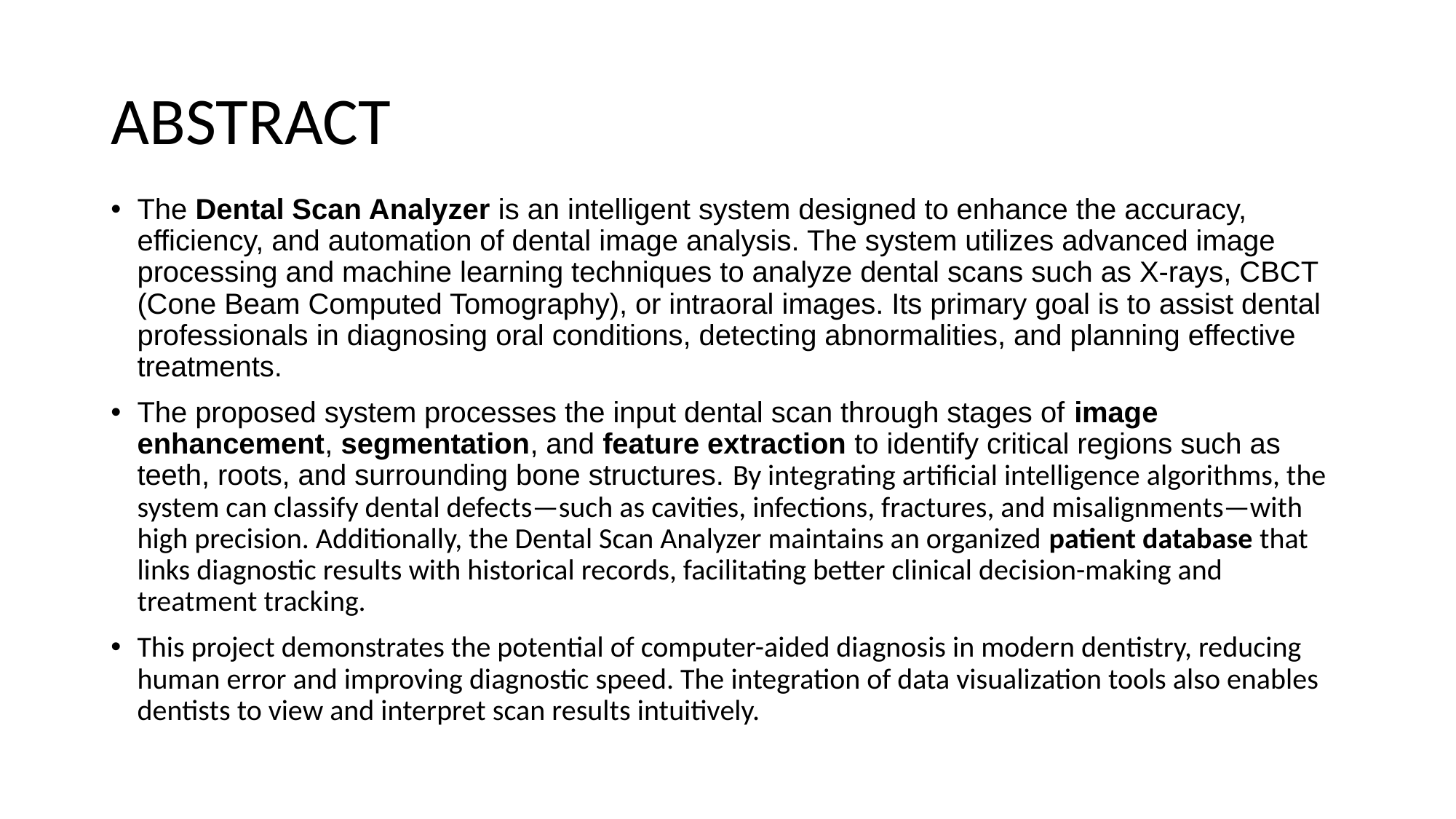

# ABSTRACT
The Dental Scan Analyzer is an intelligent system designed to enhance the accuracy, efficiency, and automation of dental image analysis. The system utilizes advanced image processing and machine learning techniques to analyze dental scans such as X-rays, CBCT (Cone Beam Computed Tomography), or intraoral images. Its primary goal is to assist dental professionals in diagnosing oral conditions, detecting abnormalities, and planning effective treatments.
The proposed system processes the input dental scan through stages of image enhancement, segmentation, and feature extraction to identify critical regions such as teeth, roots, and surrounding bone structures. By integrating artificial intelligence algorithms, the system can classify dental defects—such as cavities, infections, fractures, and misalignments—with high precision. Additionally, the Dental Scan Analyzer maintains an organized patient database that links diagnostic results with historical records, facilitating better clinical decision-making and treatment tracking.
This project demonstrates the potential of computer-aided diagnosis in modern dentistry, reducing human error and improving diagnostic speed. The integration of data visualization tools also enables dentists to view and interpret scan results intuitively.